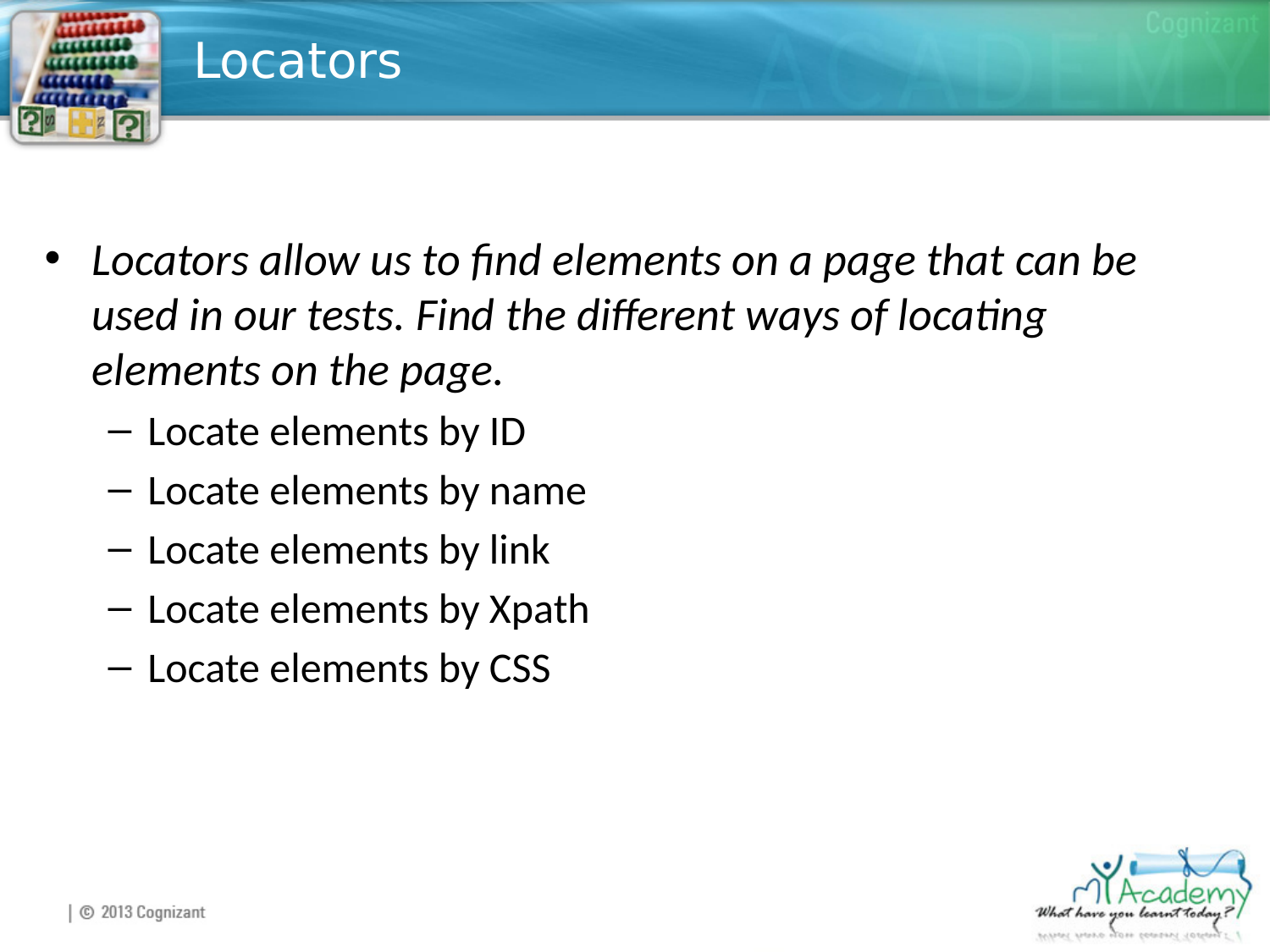

# Locators
Locators allow us to find elements on a page that can be used in our tests. Find the different ways of locating elements on the page.
Locate elements by ID
Locate elements by name
Locate elements by link
Locate elements by Xpath
Locate elements by CSS